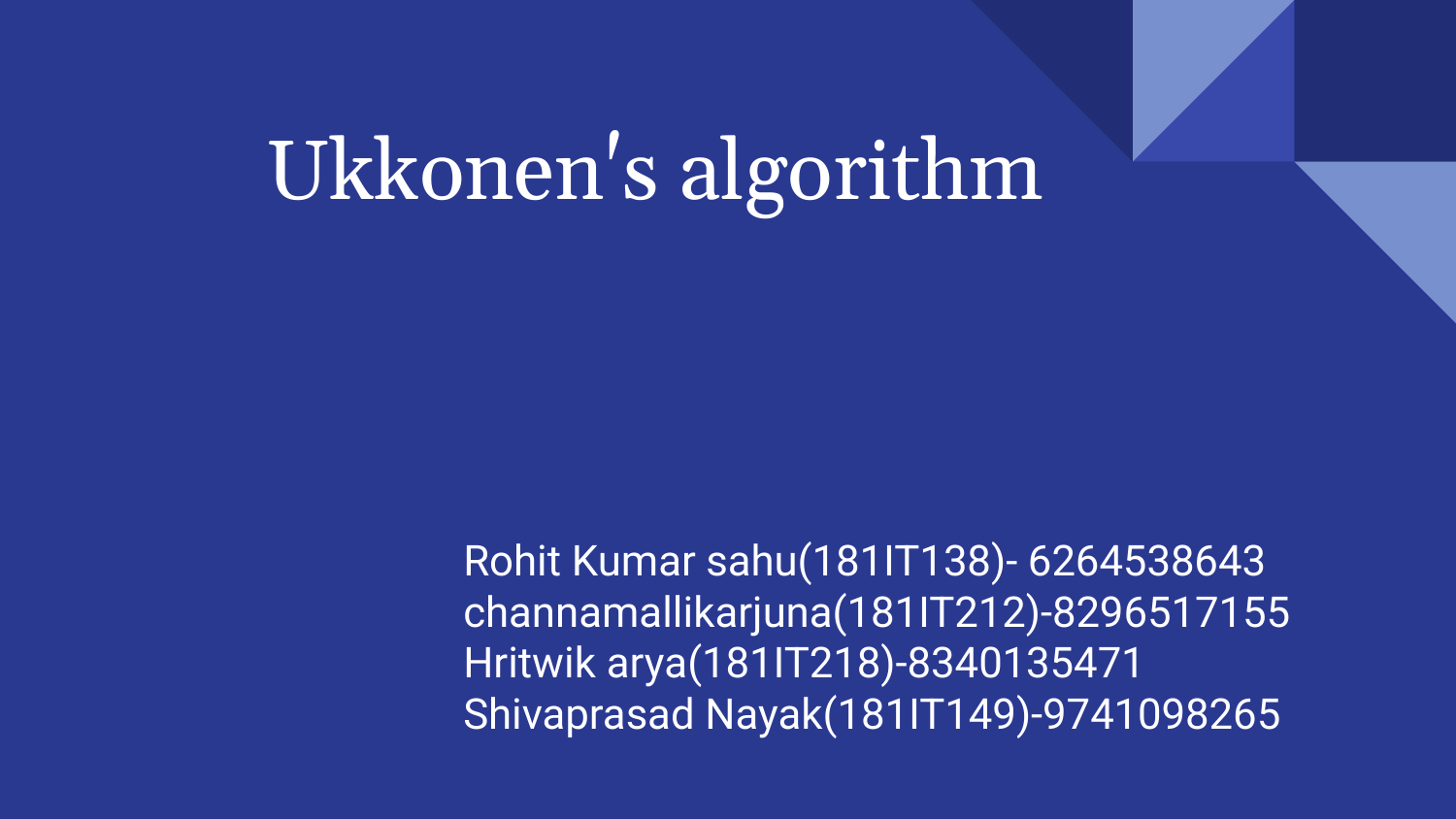

# Ukkonen's algorithm

Rohit Kumar sahu(181IT138)- 6264538643
channamallikarjuna(181IT212)-8296517155
Hritwik arya(181IT218)-8340135471
Shivaprasad Nayak(181IT149)-9741098265